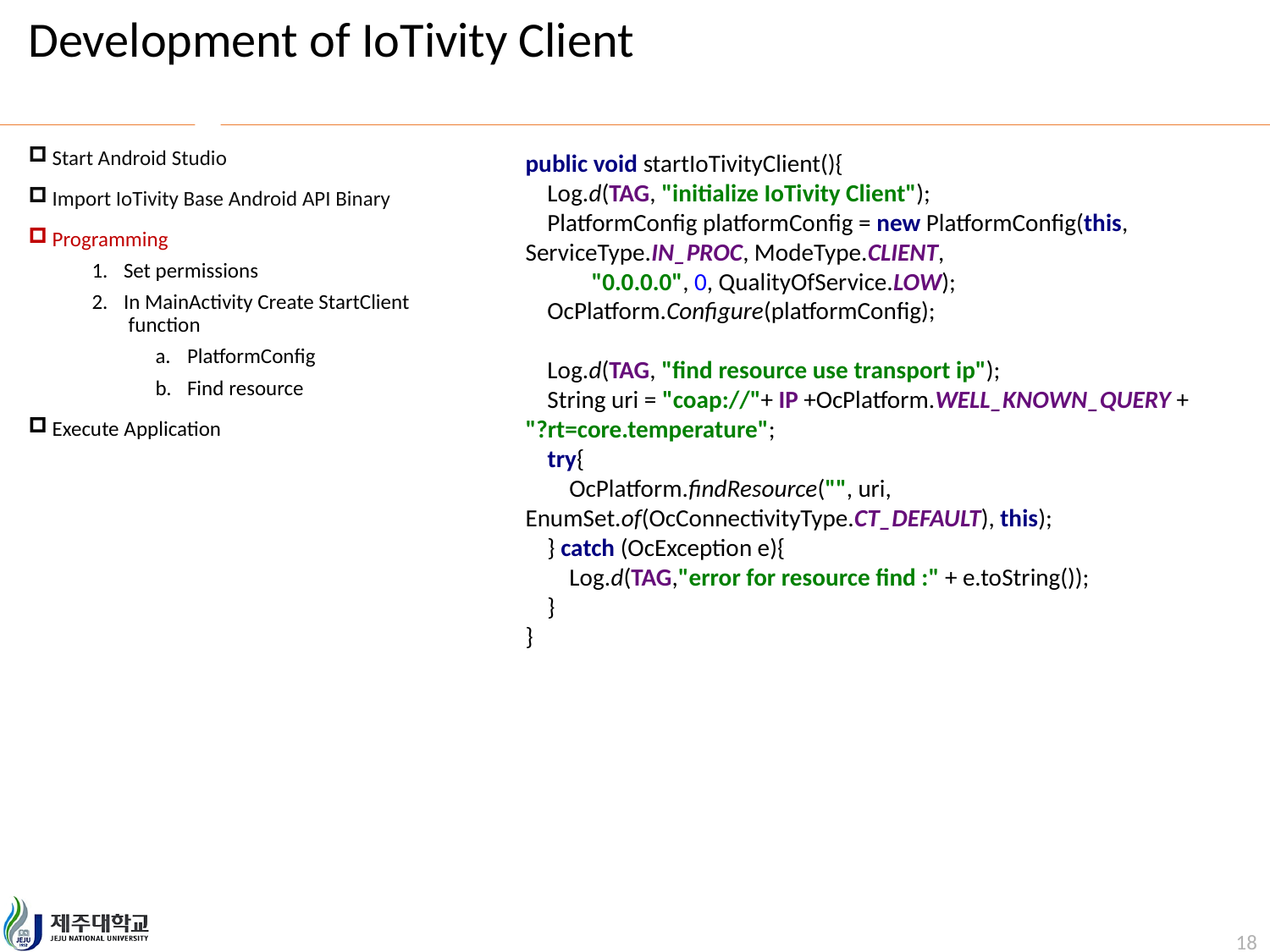

# Development of IoTivity Client

Start Android Studio
Import IoTivity Base Android API Binary
Programming
Set permissions
In MainActivity Create StartClient  function
PlatformConfig
Find resource
Execute Application
public void startIoTivityClient(){
    Log.d(TAG, "initialize IoTivity Client");
    PlatformConfig platformConfig = new PlatformConfig(this, ServiceType.IN_PROC, ModeType.CLIENT,
            "0.0.0.0", 0, QualityOfService.LOW);
    OcPlatform.Configure(platformConfig);
    Log.d(TAG, "find resource use transport ip");
    String uri = "coap://"+ IP +OcPlatform.WELL_KNOWN_QUERY + "?rt=core.temperature";
    try{
        OcPlatform.findResource("", uri, EnumSet.of(OcConnectivityType.CT_DEFAULT), this);
    } catch (OcException e){
        Log.d(TAG,"error for resource find :" + e.toString());
    }
}
18